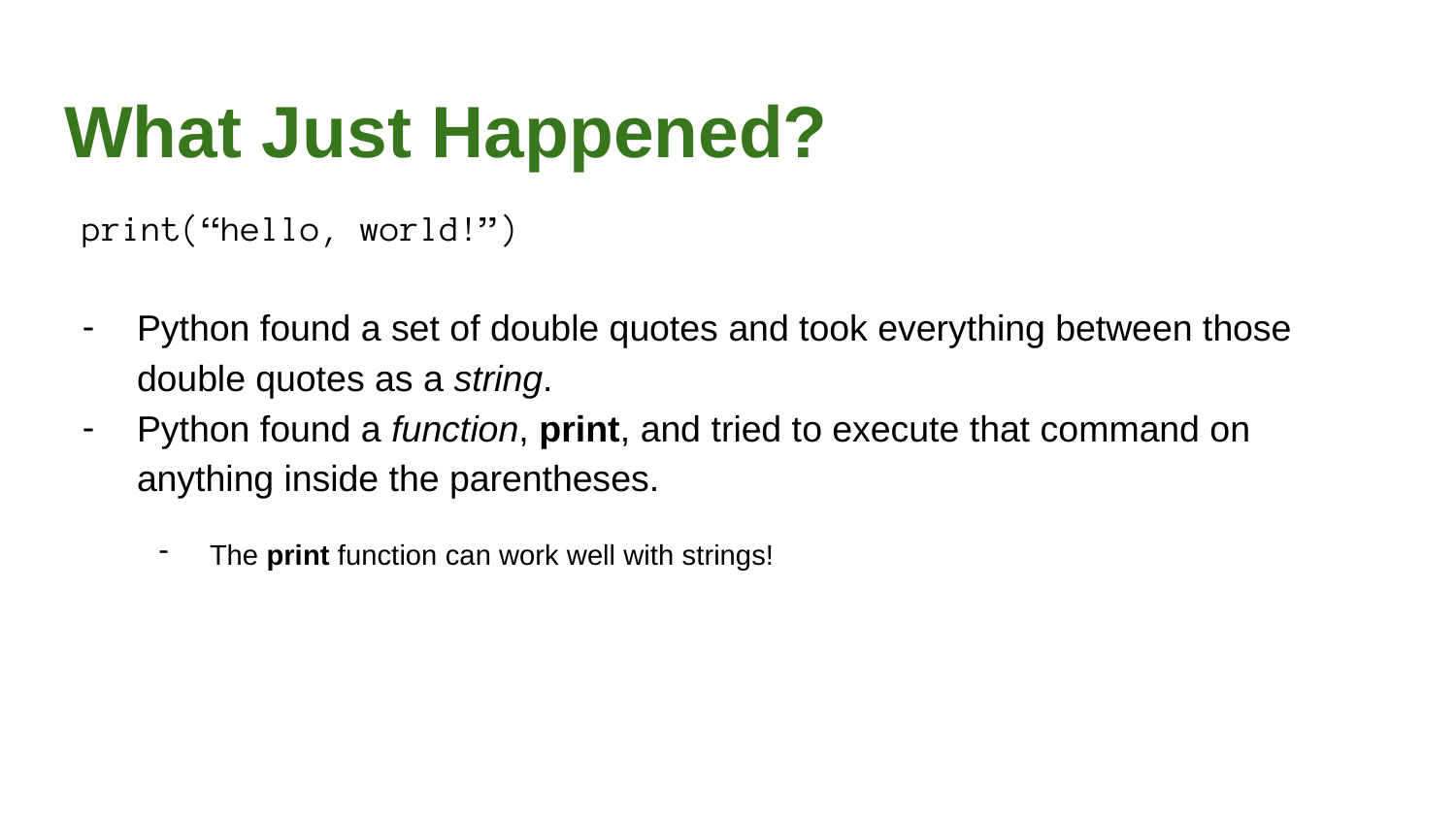

# What Just Happened?
print(“hello, world!”)

Python found a set of double quotes and took everything between those double quotes as a string.
Python found a function, print, and tried to execute that command on anything inside the parentheses.
The print function can work well with strings!